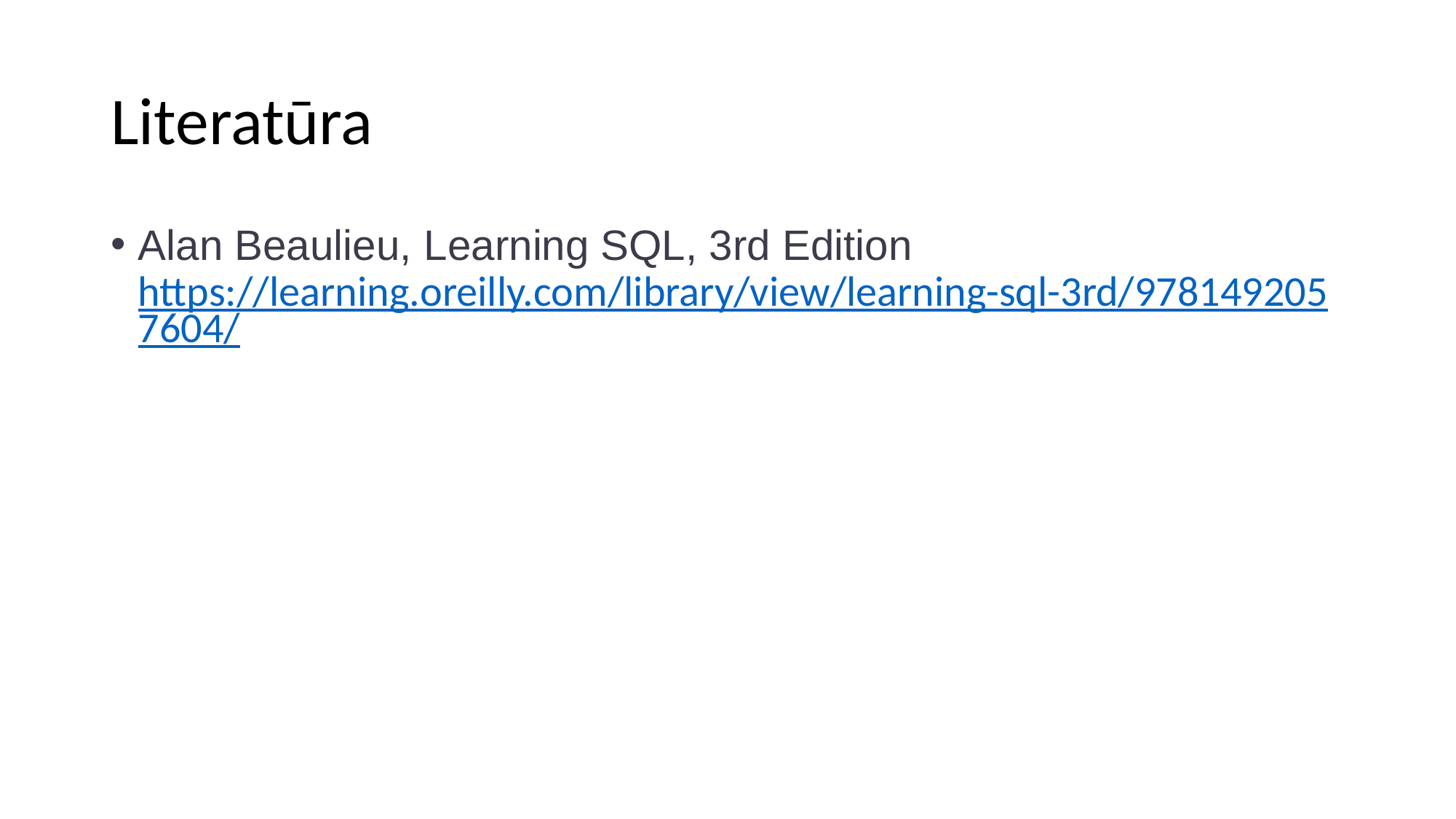

# Literatūra
Alan Beaulieu, Learning SQL, 3rd Edition
https://learning.oreilly.com/library/view/learning-sql-3rd/9781492057604/